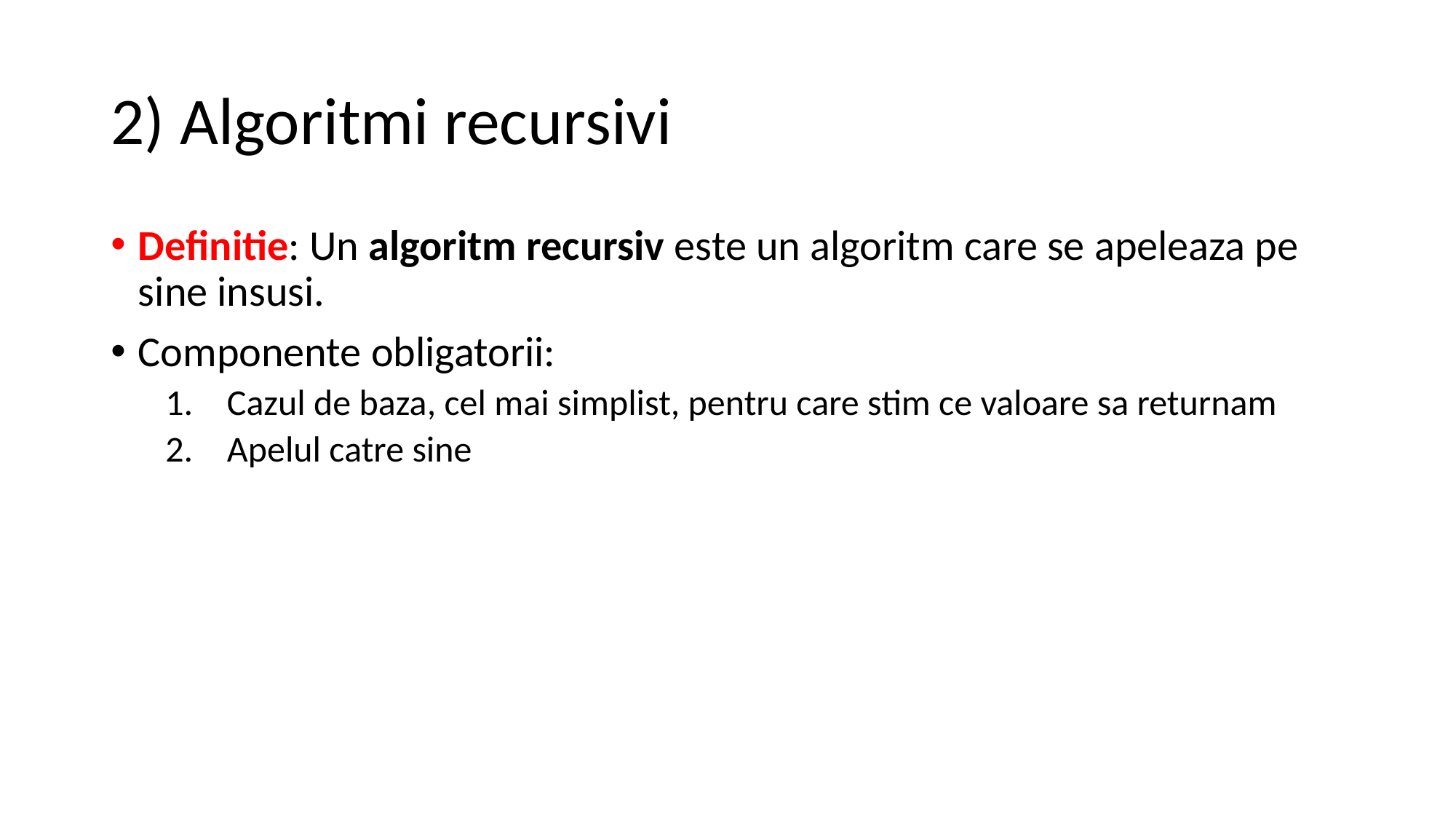

# 2) Algoritmi recursivi
Definitie: Un algoritm recursiv este un algoritm care se apeleaza pe sine insusi.
Componente obligatorii:
Cazul de baza, cel mai simplist, pentru care stim ce valoare sa returnam
Apelul catre sine